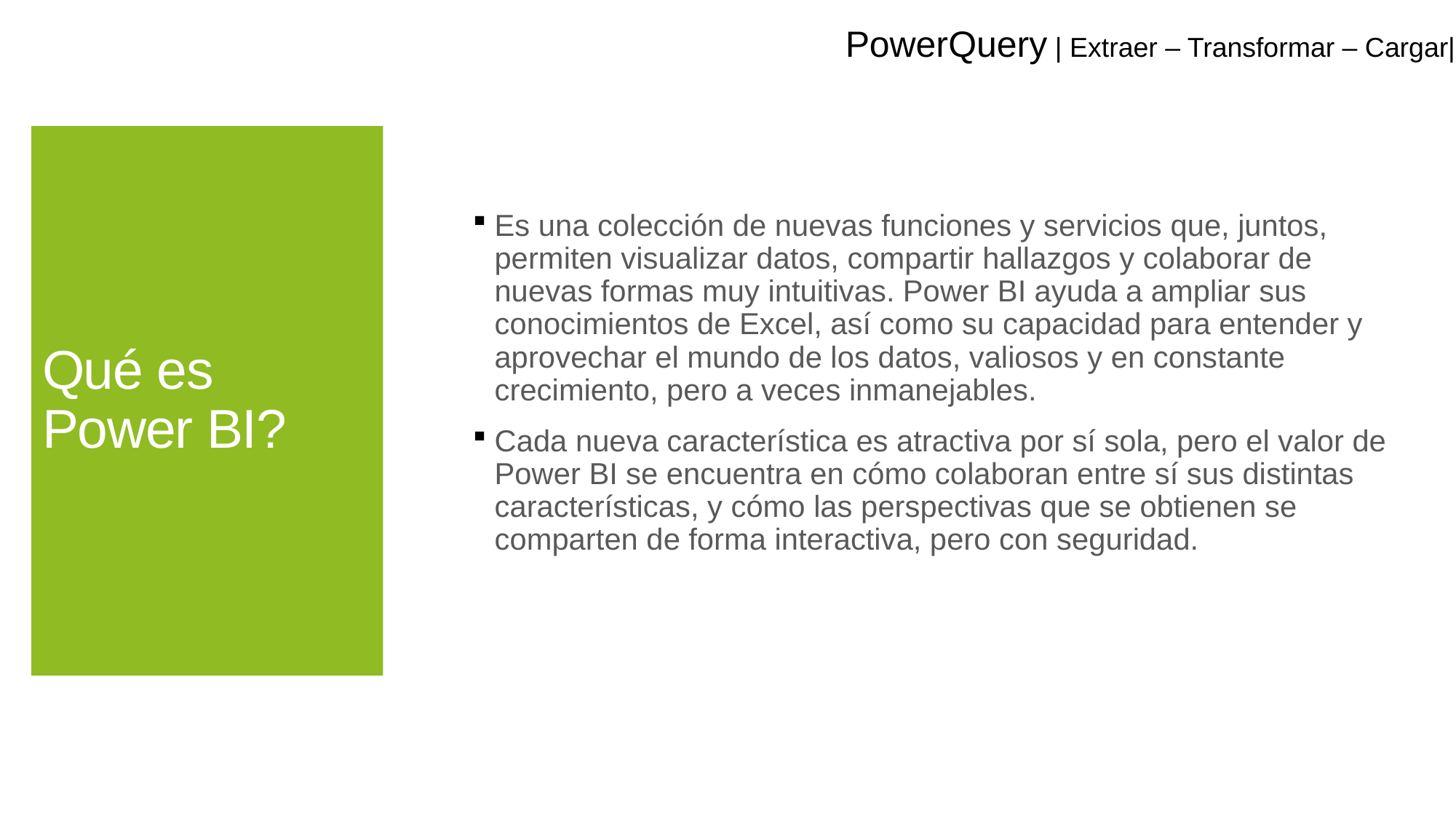

PowerQuery | Extraer – Transformar – Cargar|
Es una colección de nuevas funciones y servicios que, juntos, permiten visualizar datos, compartir hallazgos y colaborar de nuevas formas muy intuitivas. Power BI ayuda a ampliar sus conocimientos de Excel, así como su capacidad para entender y aprovechar el mundo de los datos, valiosos y en constante crecimiento, pero a veces inmanejables.
Cada nueva característica es atractiva por sí sola, pero el valor de Power BI se encuentra en cómo colaboran entre sí sus distintas características, y cómo las perspectivas que se obtienen se comparten de forma interactiva, pero con seguridad.

# Qué es Power BI?